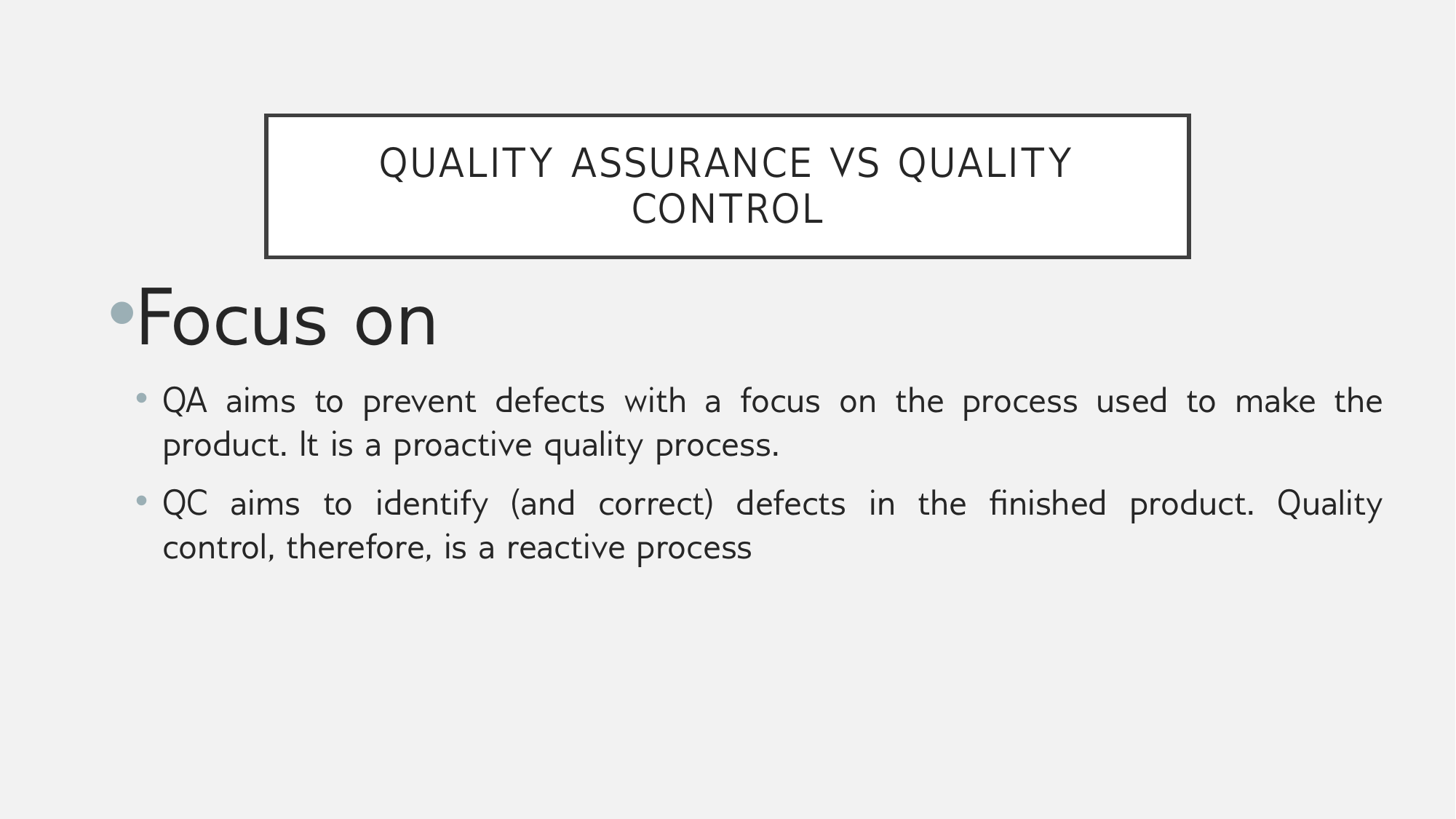

# Quality Assurance vs Quality Control
Focus on
QA aims to prevent defects with a focus on the process used to make the product. It is a proactive quality process.
QC aims to identify (and correct) defects in the finished product. Quality control, therefore, is a reactive process